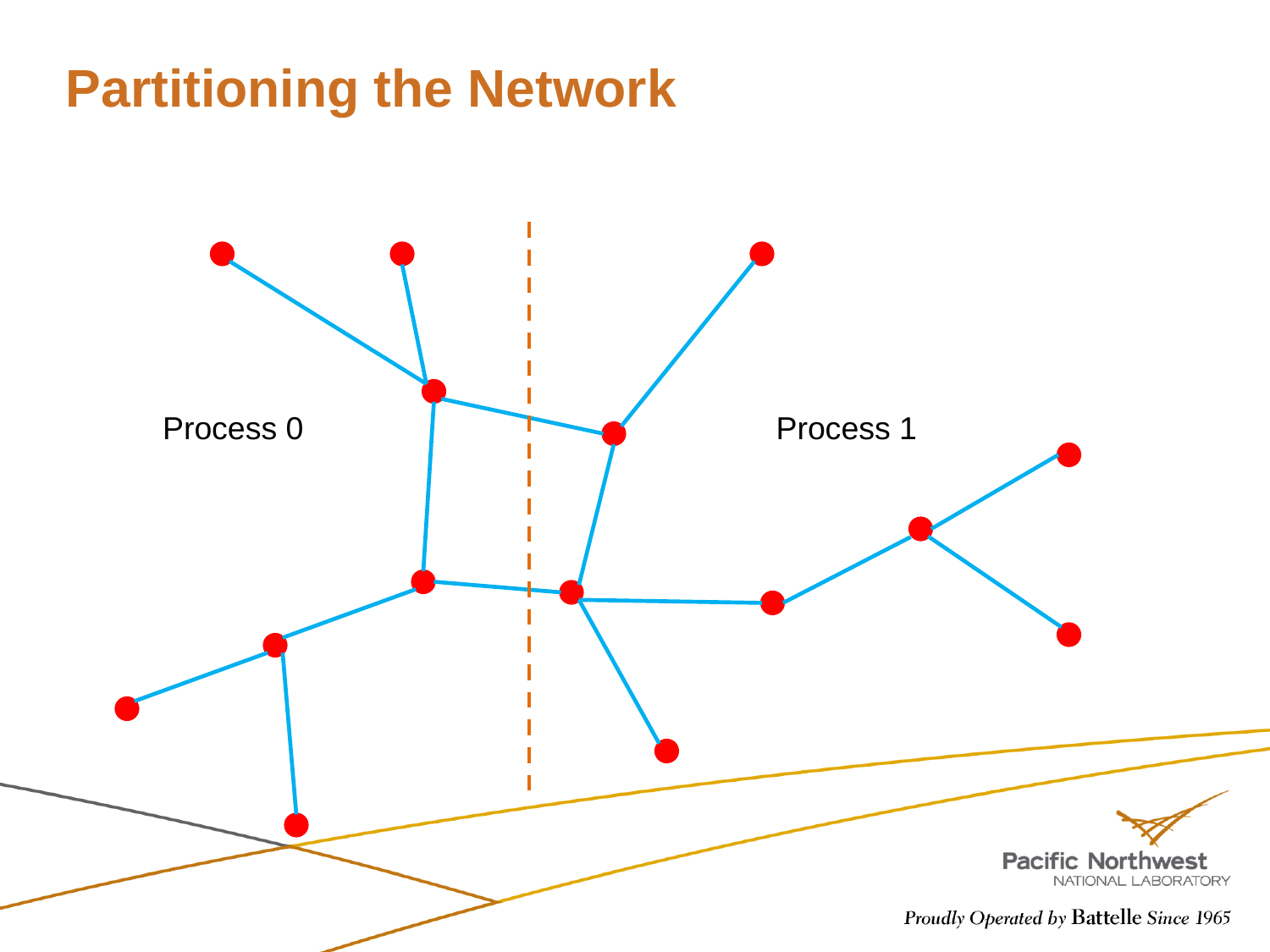

# Partitioning the Network

Process 0
Process 1